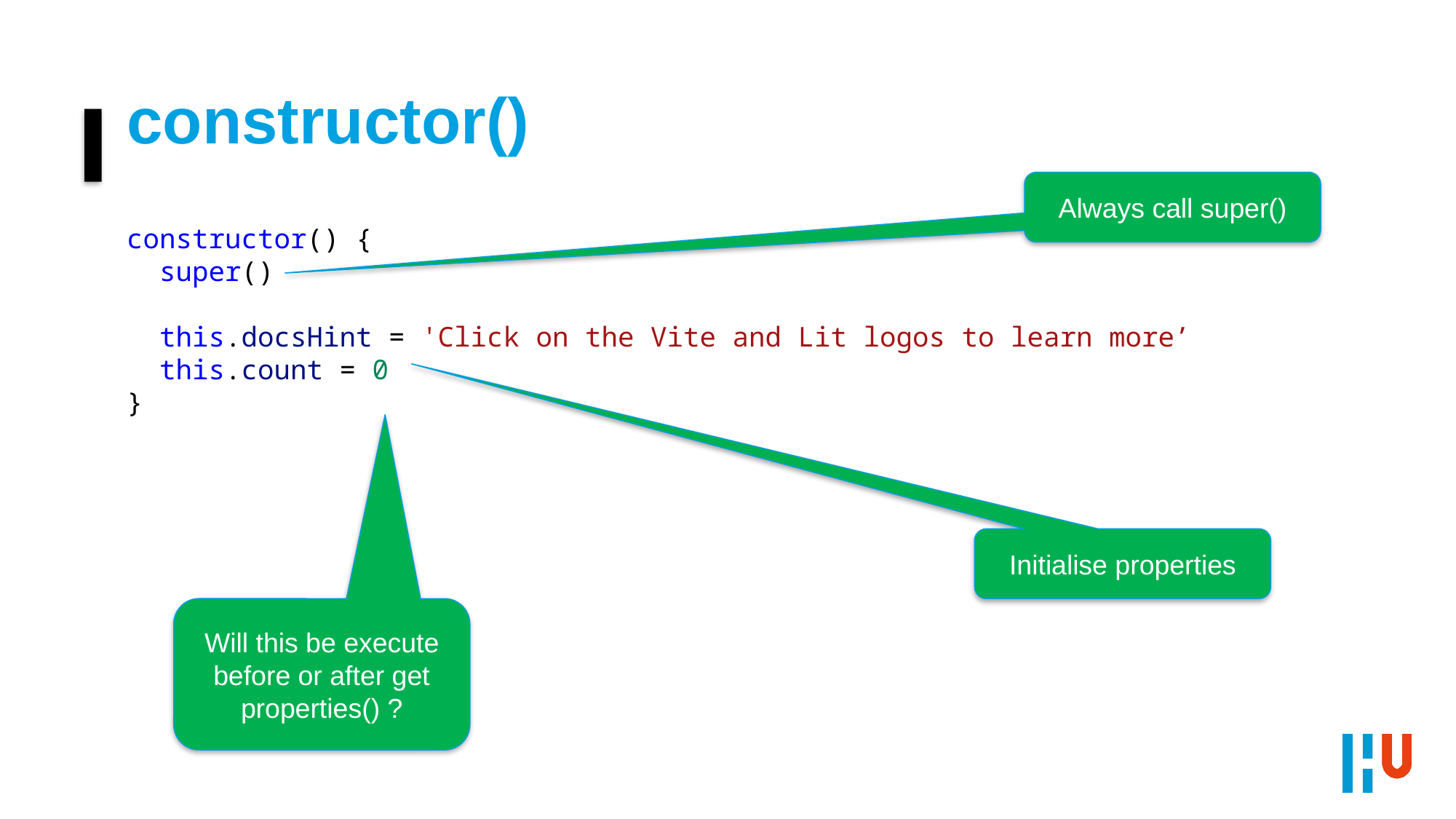

# constructor()
Always call super()
constructor() {
  super()

  this.docsHint = 'Click on the Vite and Lit logos to learn more’
  this.count = 0
}
Initialise properties
Will this be execute before or after get properties() ?